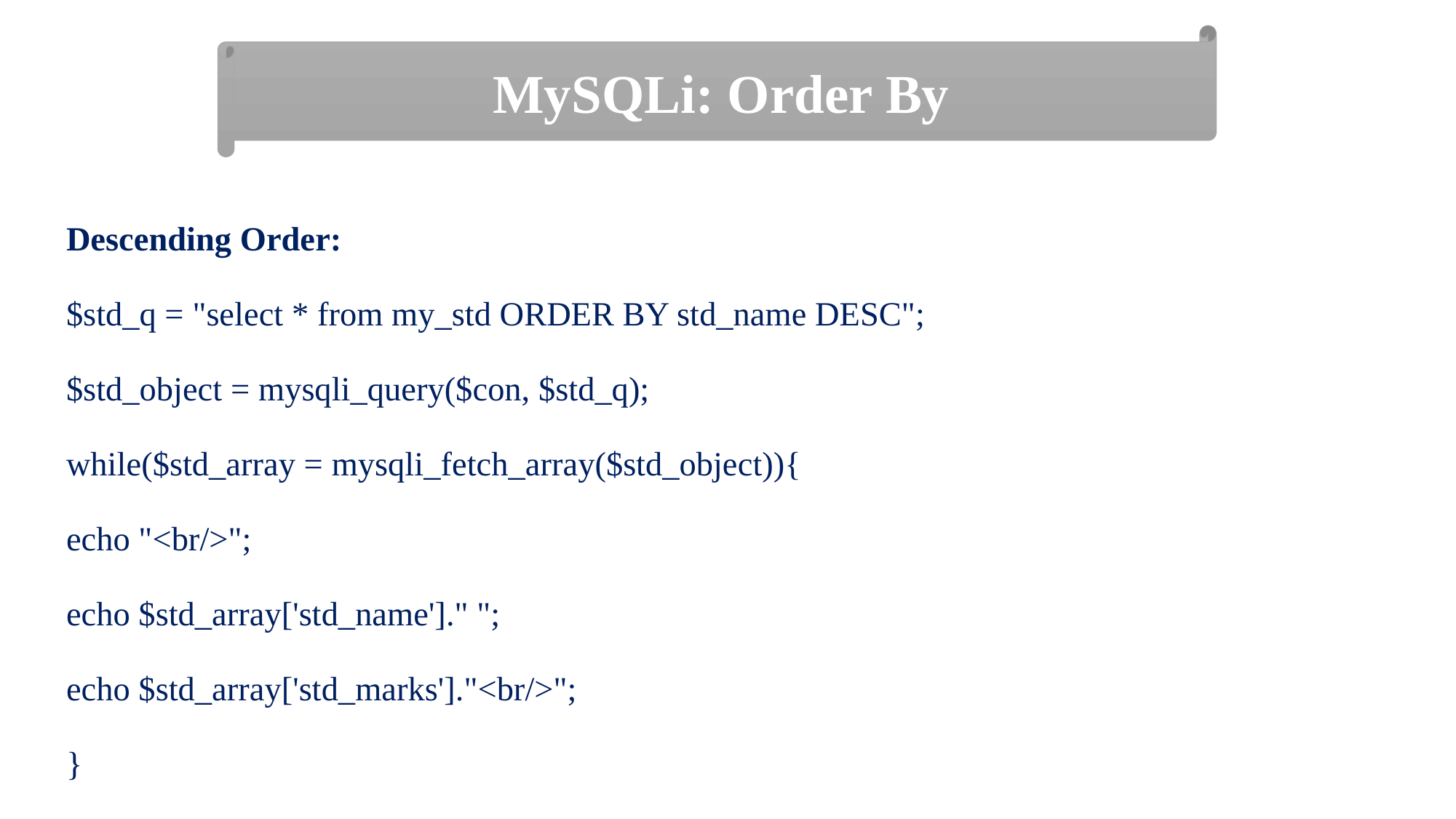

MySQLi: Order By
Descending Order:
$std_q = "select * from my_std ORDER BY std_name DESC";
$std_object = mysqli_query($con, $std_q);
while($std_array = mysqli_fetch_array($std_object)){
echo "<br/>";
echo $std_array['std_name']." ";
echo $std_array['std_marks']."<br/>";
}